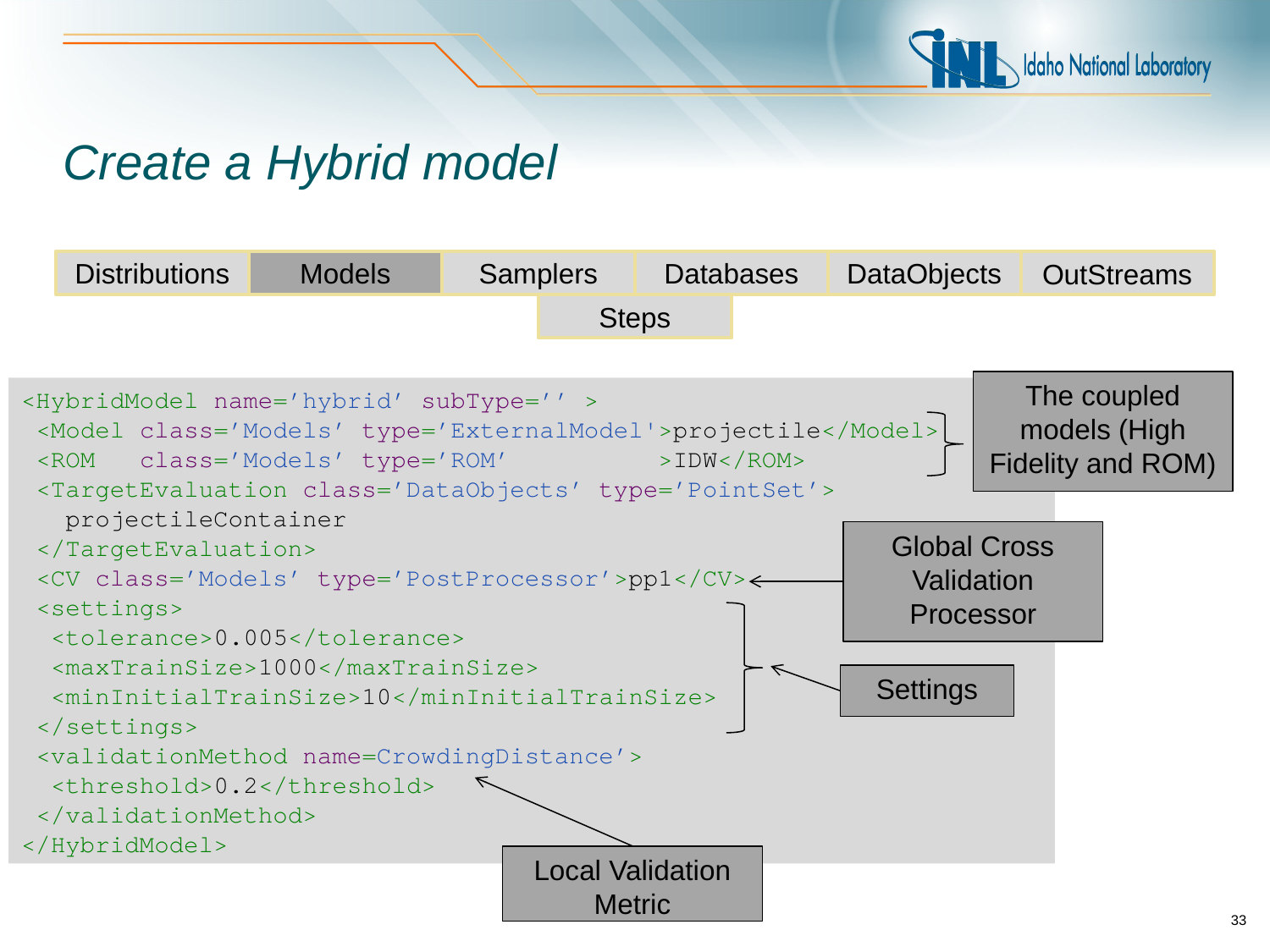

# Create a Hybrid model
Distributions
Models
Samplers
Databases
DataObjects
OutStreams
Steps
The coupled models (High Fidelity and ROM)
<HybridModel name=’hybrid’ subType=’’ >
 <Model class=’Models’ type=’ExternalModel'>projectile</Model>
 <ROM   class=’Models’ type=’ROM’          >IDW</ROM>
 <TargetEvaluation class=’DataObjects’ type=’PointSet’>
   projectileContainer
 </TargetEvaluation>
 <CV class=’Models’ type=’PostProcessor’>pp1</CV>
 <settings>
  <tolerance>0.005</tolerance>
  <maxTrainSize>1000</maxTrainSize>
  <minInitialTrainSize>10</minInitialTrainSize>
 </settings>
 <validationMethod name=CrowdingDistance’>
  <threshold>0.2</threshold>
 </validationMethod>
</HybridModel>

Global Cross Validation Processor

Settings
Local Validation Metric
33